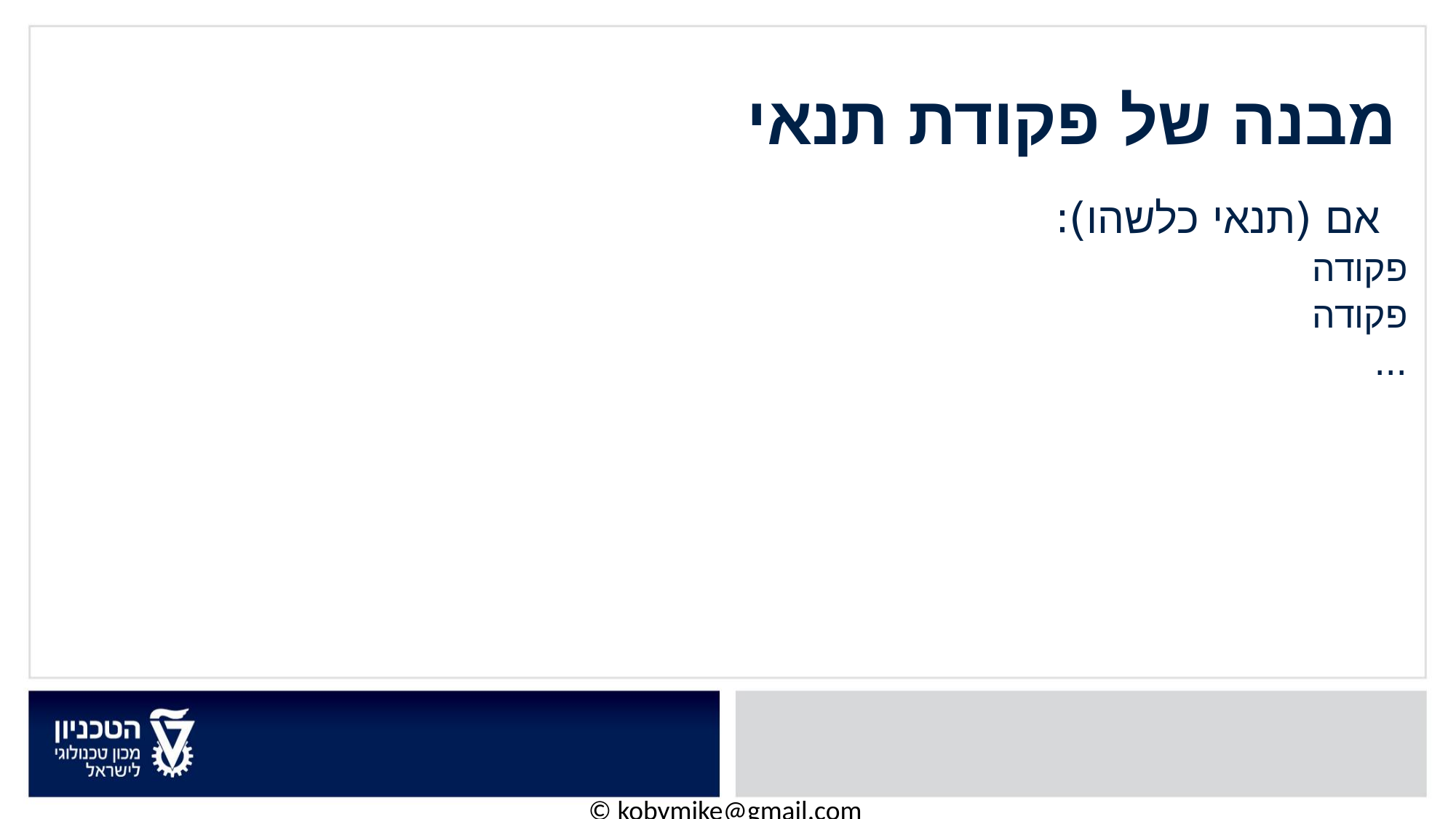

# מבנה של פקודת תנאי
אם (תנאי כלשהו):
פקודה
פקודה
...